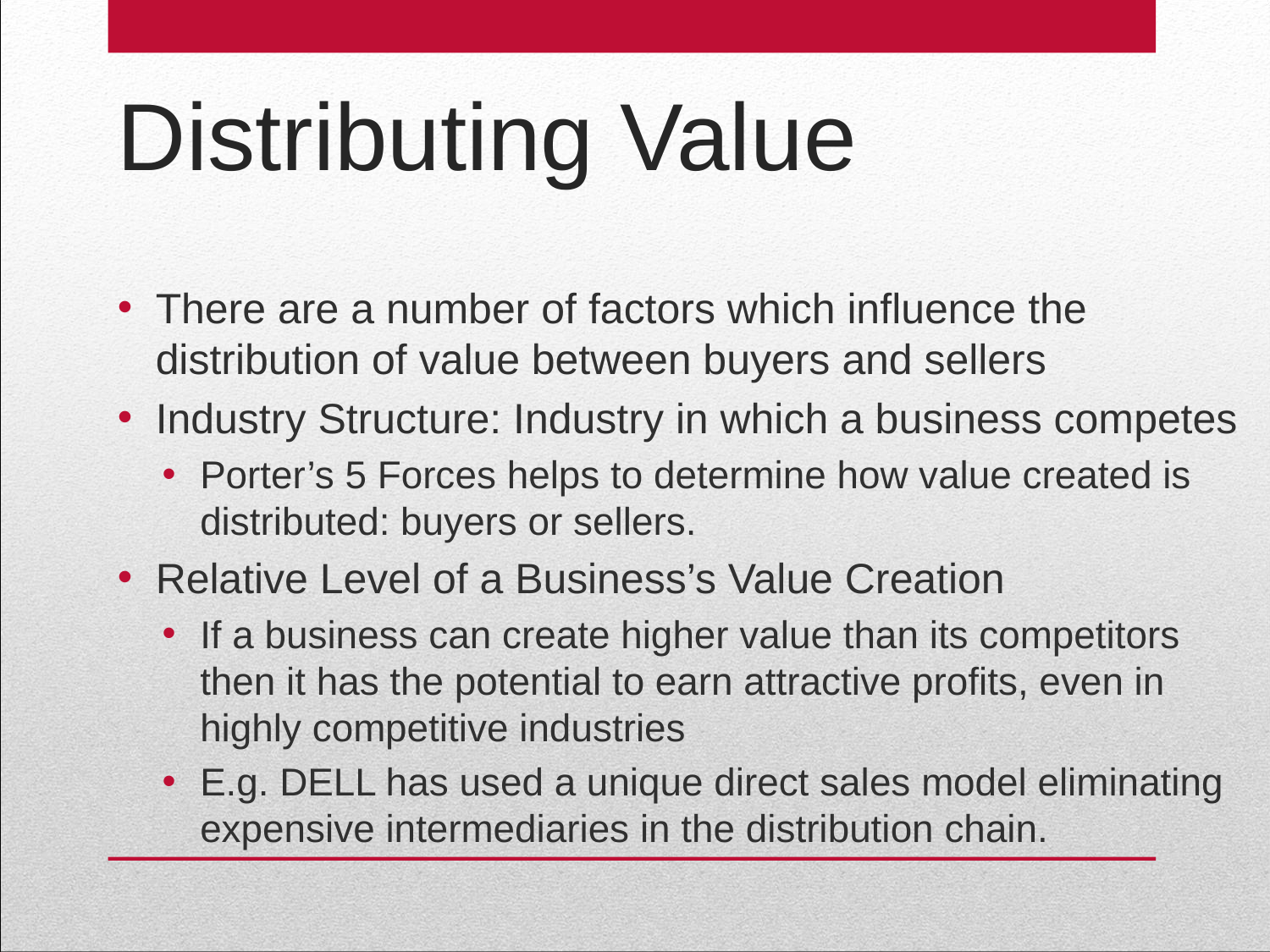

# Distributing Value
There are a number of factors which influence the distribution of value between buyers and sellers
Industry Structure: Industry in which a business competes
Porter’s 5 Forces helps to determine how value created is distributed: buyers or sellers.
Relative Level of a Business’s Value Creation
If a business can create higher value than its competitors then it has the potential to earn attractive profits, even in highly competitive industries
E.g. DELL has used a unique direct sales model eliminating expensive intermediaries in the distribution chain.